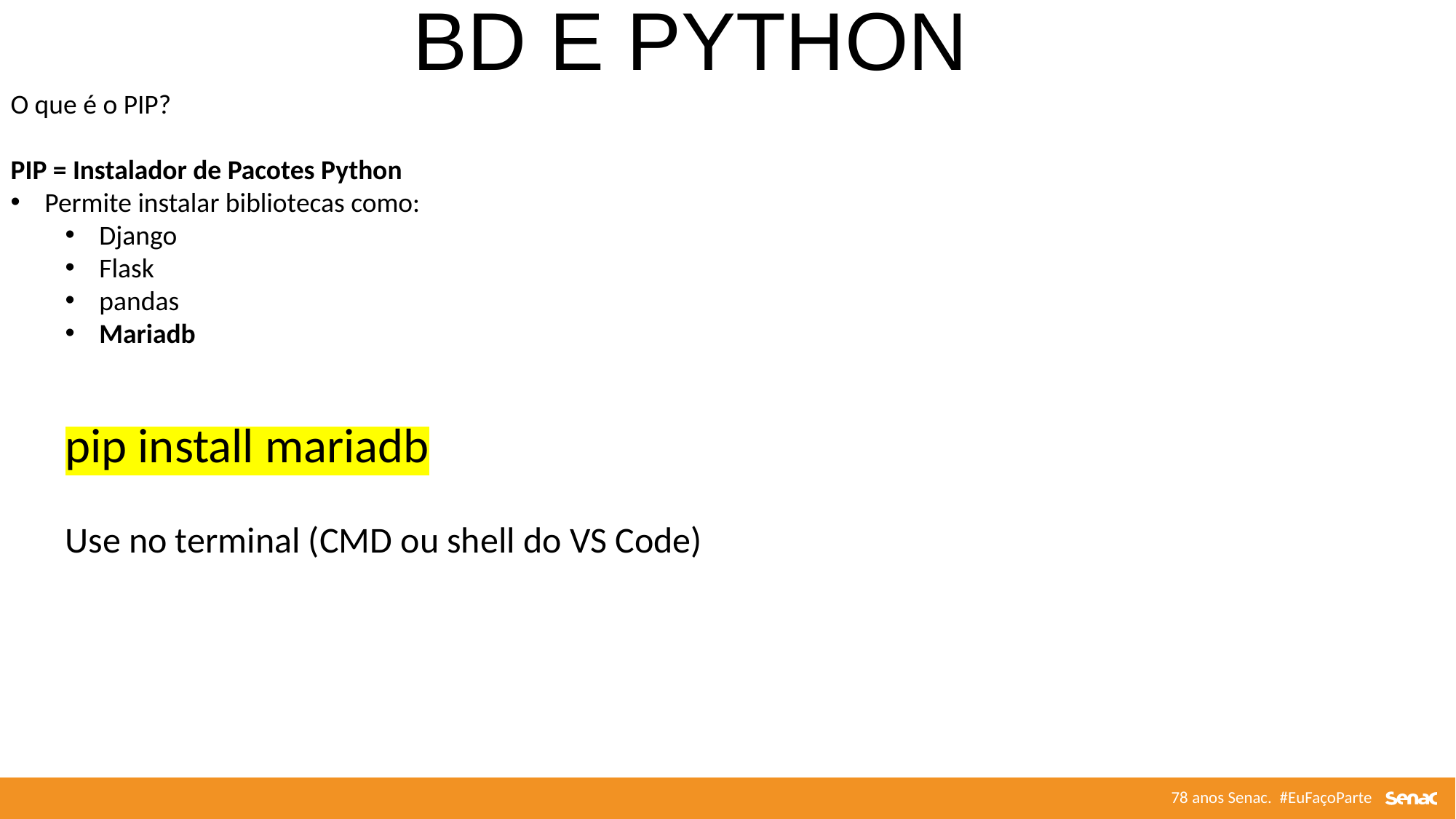

BD E PYTHON
O que é o PIP?

PIP = Instalador de Pacotes Python
Permite instalar bibliotecas como:
Django
Flask
pandas
Mariadb

pip install mariadb

Use no terminal (CMD ou shell do VS Code)